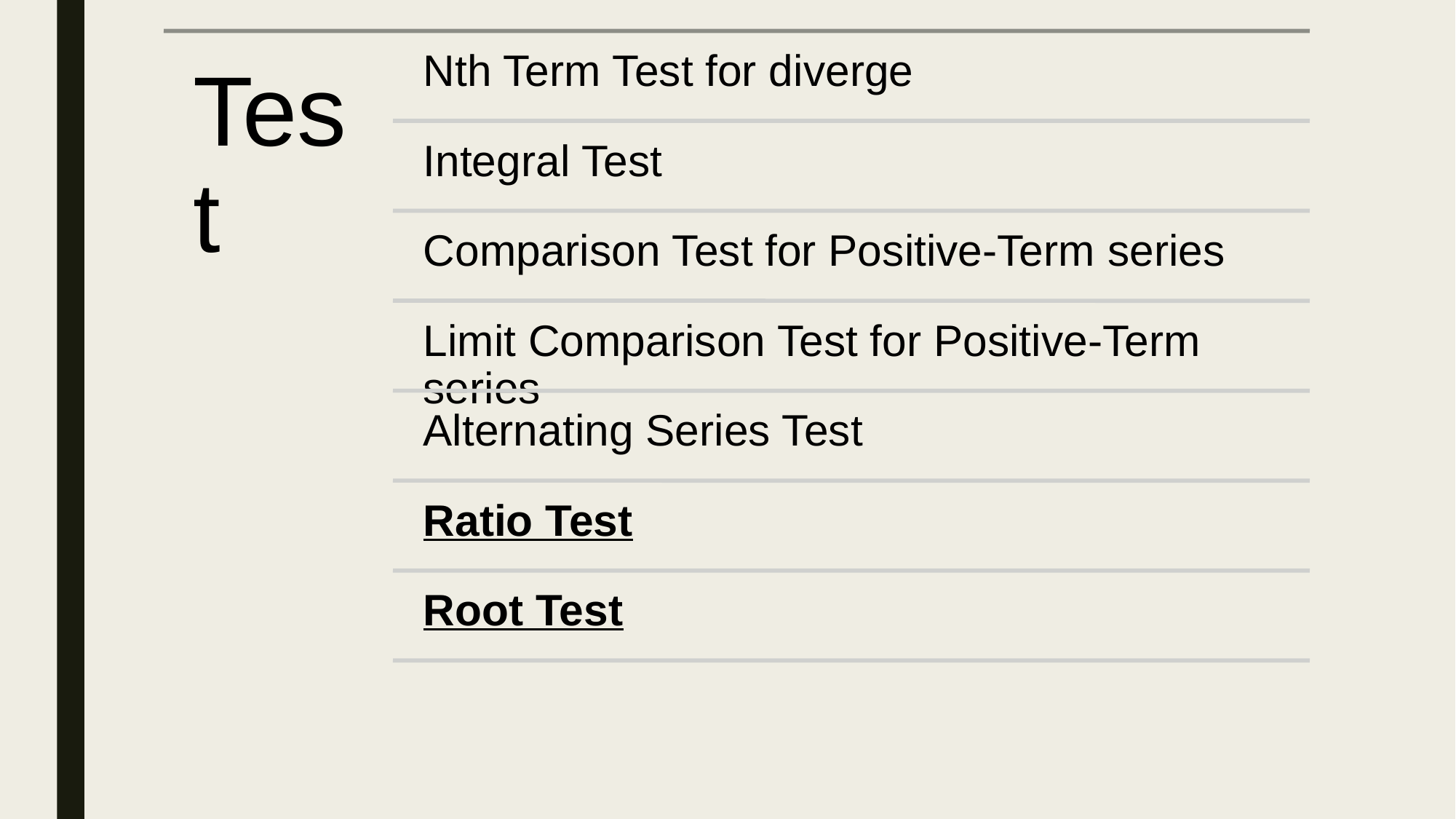

Test
Nth Term Test for diverge
Integral Test
Comparison Test for Positive-Term series
Limit Comparison Test for Positive-Term series
Alternating Series Test
Ratio Test
Root Test